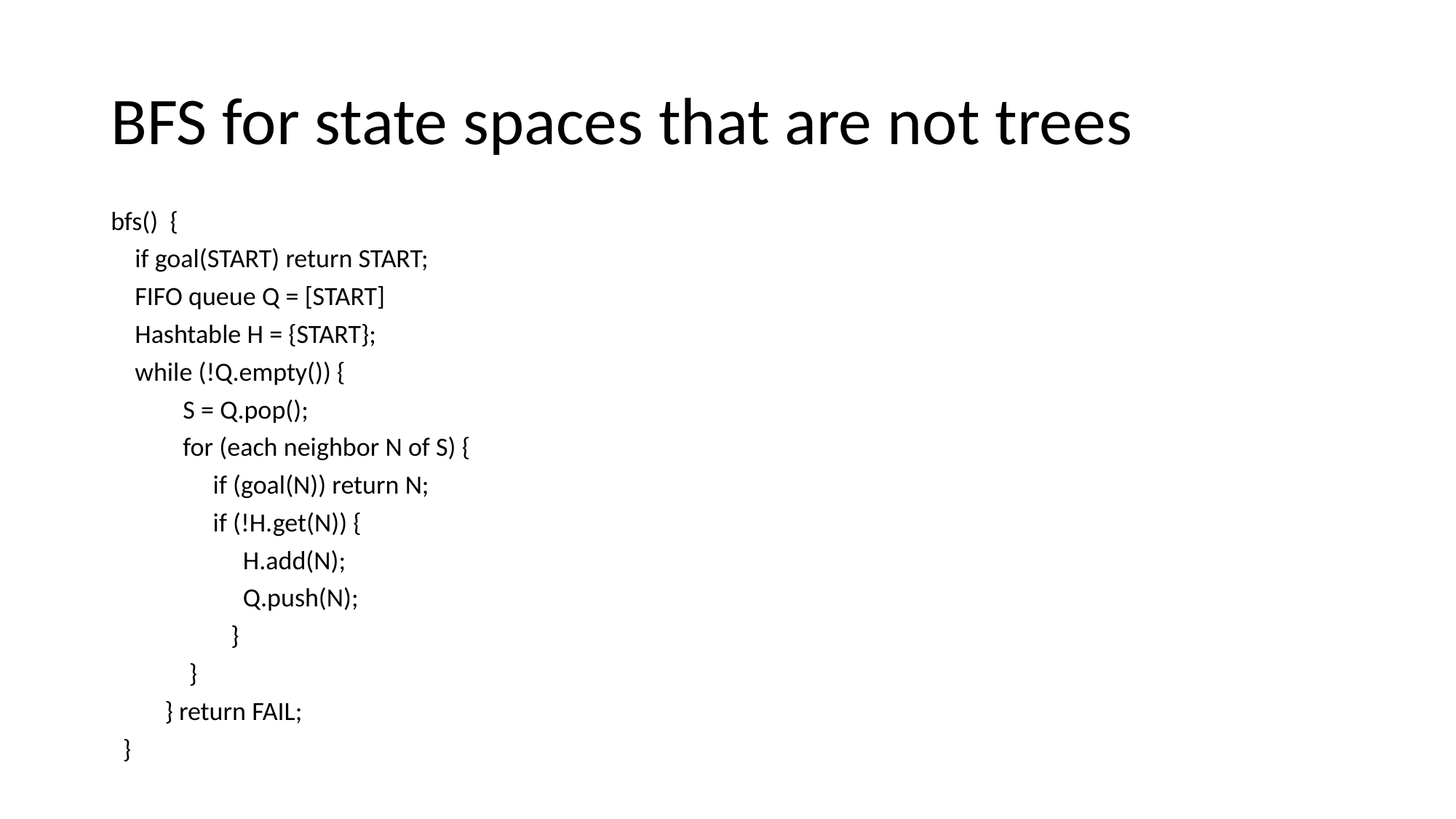

# BFS for state spaces that are not trees
bfs()  {
    if goal(START) return START;
    FIFO queue Q = [START]
    Hashtable H = {START};
    while (!Q.empty()) {
            S = Q.pop();
            for (each neighbor N of S) {
                 if (goal(N)) return N;
                 if (!H.get(N)) {
                      H.add(N);
                      Q.push(N);
                    }
             }
         } return FAIL;
  }